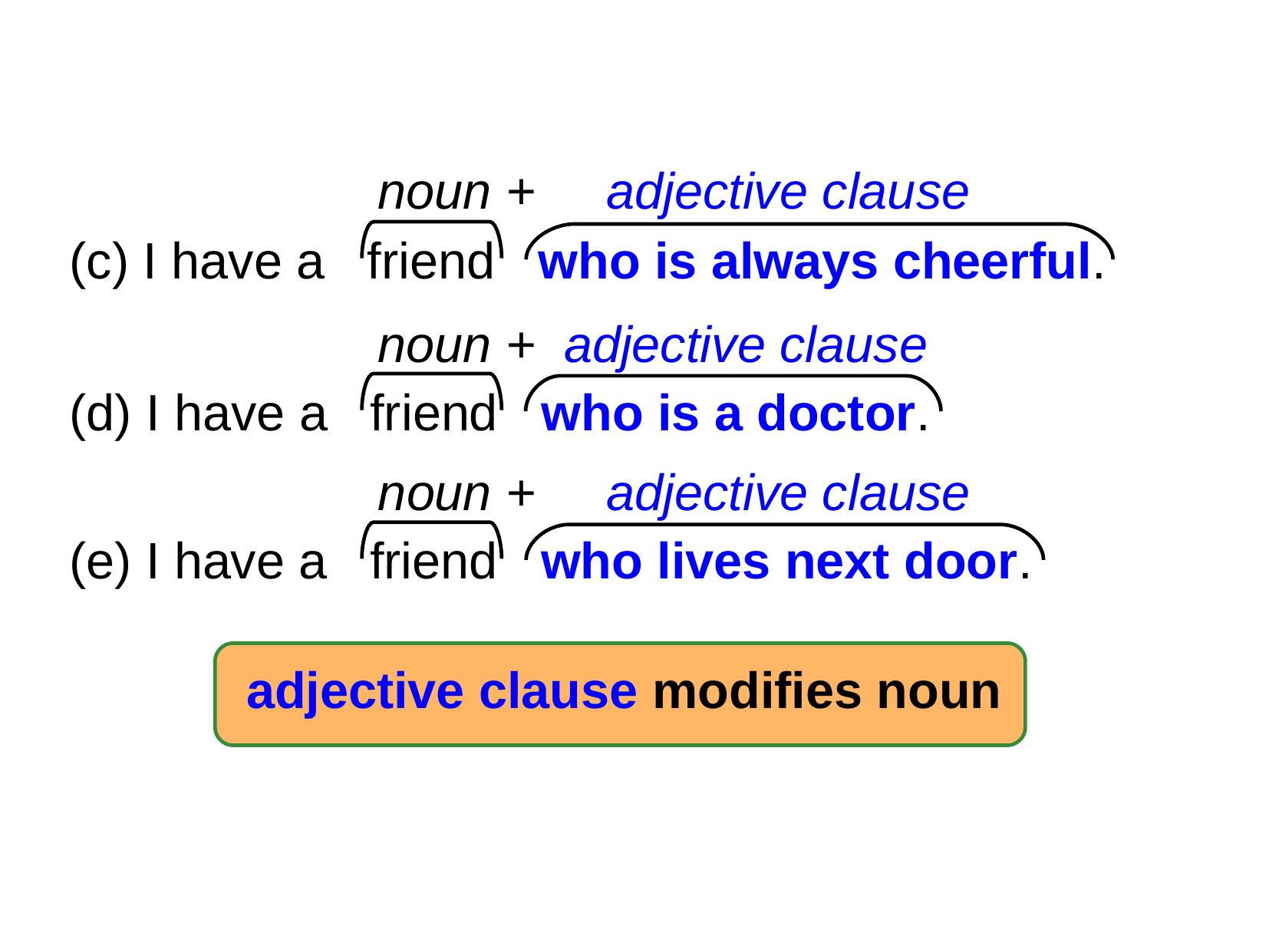

12-1 ADJECTIVE CLAUSES:  INTRODUCTION
noun +     adjective clause

11-10 CPITALIZATION

(c) I have a   friend   who is always cheerful.

noun +  adjective clause

11-10 CPITALIZATION
(d) I have a   friend   who is a doctor.
noun +     adjective clause

11-10 CPITALIZATION
(e) I have a   friend   who lives next door.

adjective clause modifies noun